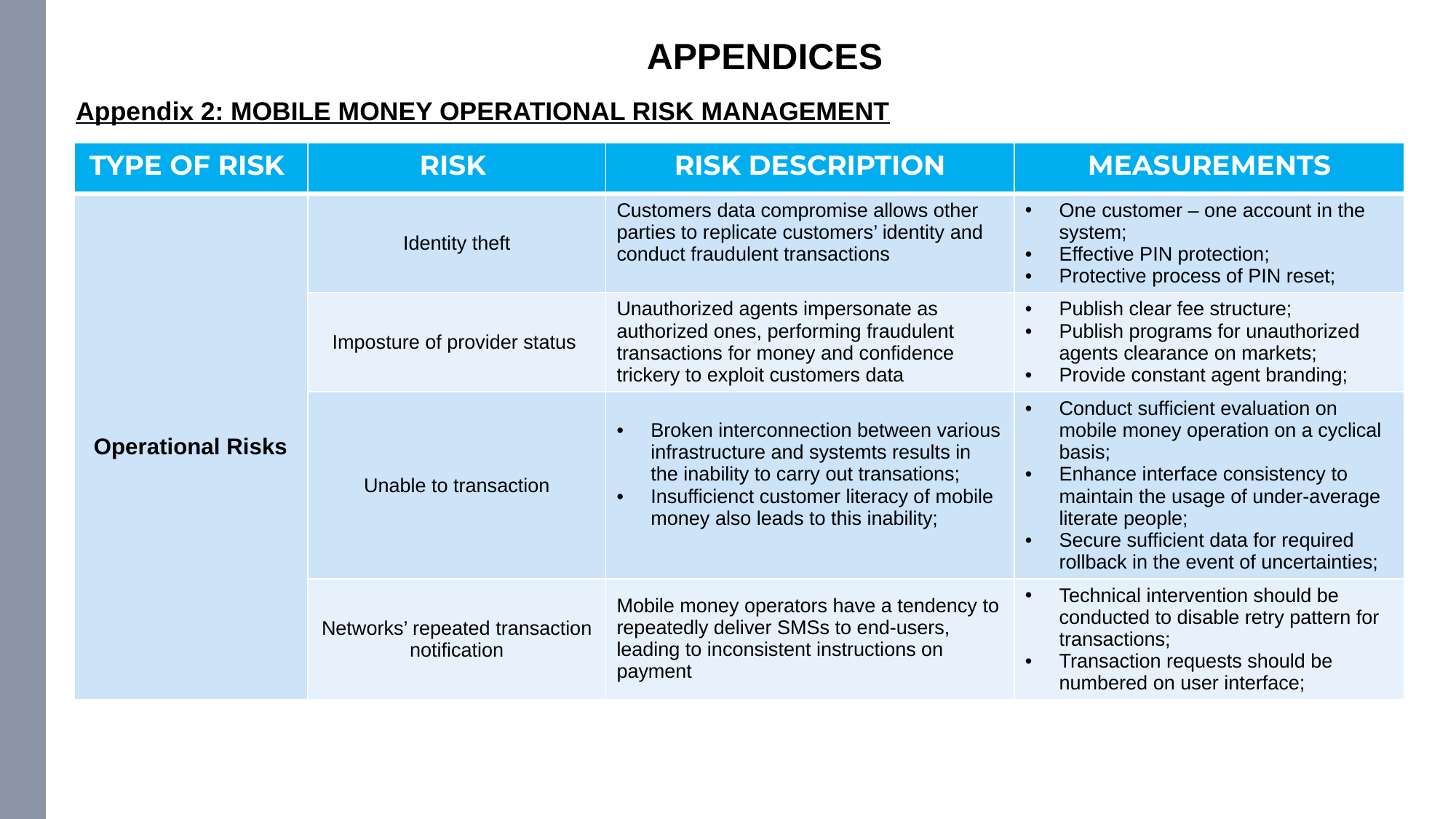

APPENDICES
Appendix 2: MOBILE MONEY OPERATIONAL RISK MANAGEMENT
| TYPE OF RISK | RISK | RISK DESCRIPTION | MEASUREMENTS |
| --- | --- | --- | --- |
| Operational Risks | Identity theft | Customers data compromise allows other parties to replicate customers’ identity and conduct fraudulent transactions | One customer – one account in the system; Effective PIN protection; Protective process of PIN reset; |
|  | Imposture of provider status | Unauthorized agents impersonate as authorized ones, performing fraudulent transactions for money and confidence trickery to exploit customers data | Publish clear fee structure; Publish programs for unauthorized agents clearance on markets; Provide constant agent branding; |
|  | Unable to transaction | Broken interconnection between various infrastructure and systemts results in the inability to carry out transations; Insufficienct customer literacy of mobile money also leads to this inability; | Conduct sufficient evaluation on mobile money operation on a cyclical basis; Enhance interface consistency to maintain the usage of under-average literate people; Secure sufficient data for required rollback in the event of uncertainties; |
|  | Networks’ repeated transaction notification | Mobile money operators have a tendency to repeatedly deliver SMSs to end-users, leading to inconsistent instructions on payment | Technical intervention should be conducted to disable retry pattern for transactions; Transaction requests should be numbered on user interface; |